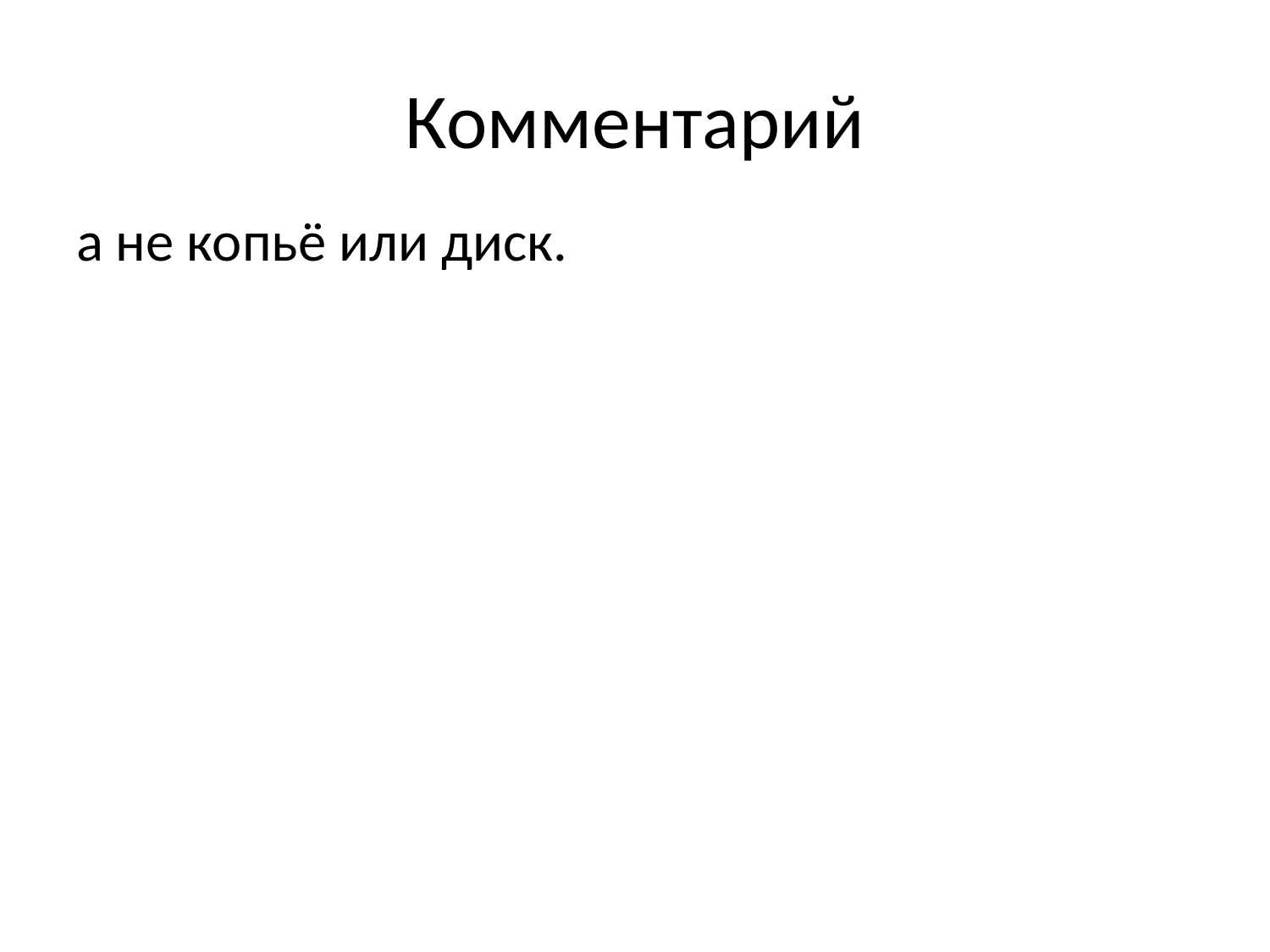

# Комментарий
а не копьё или диск.